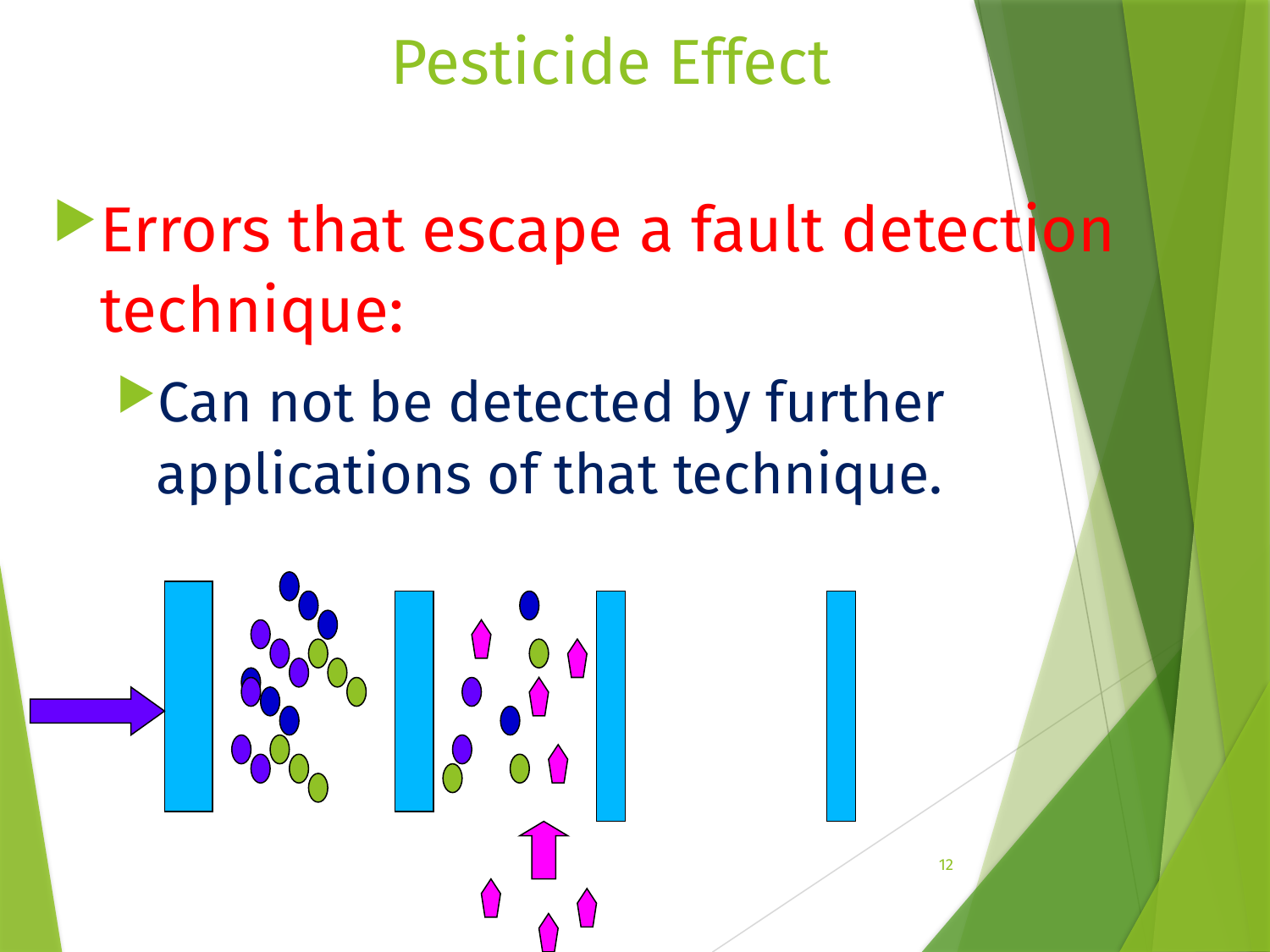

# Pesticide Effect
Errors that escape a fault detection technique:
Can not be detected by further applications of that technique.

12